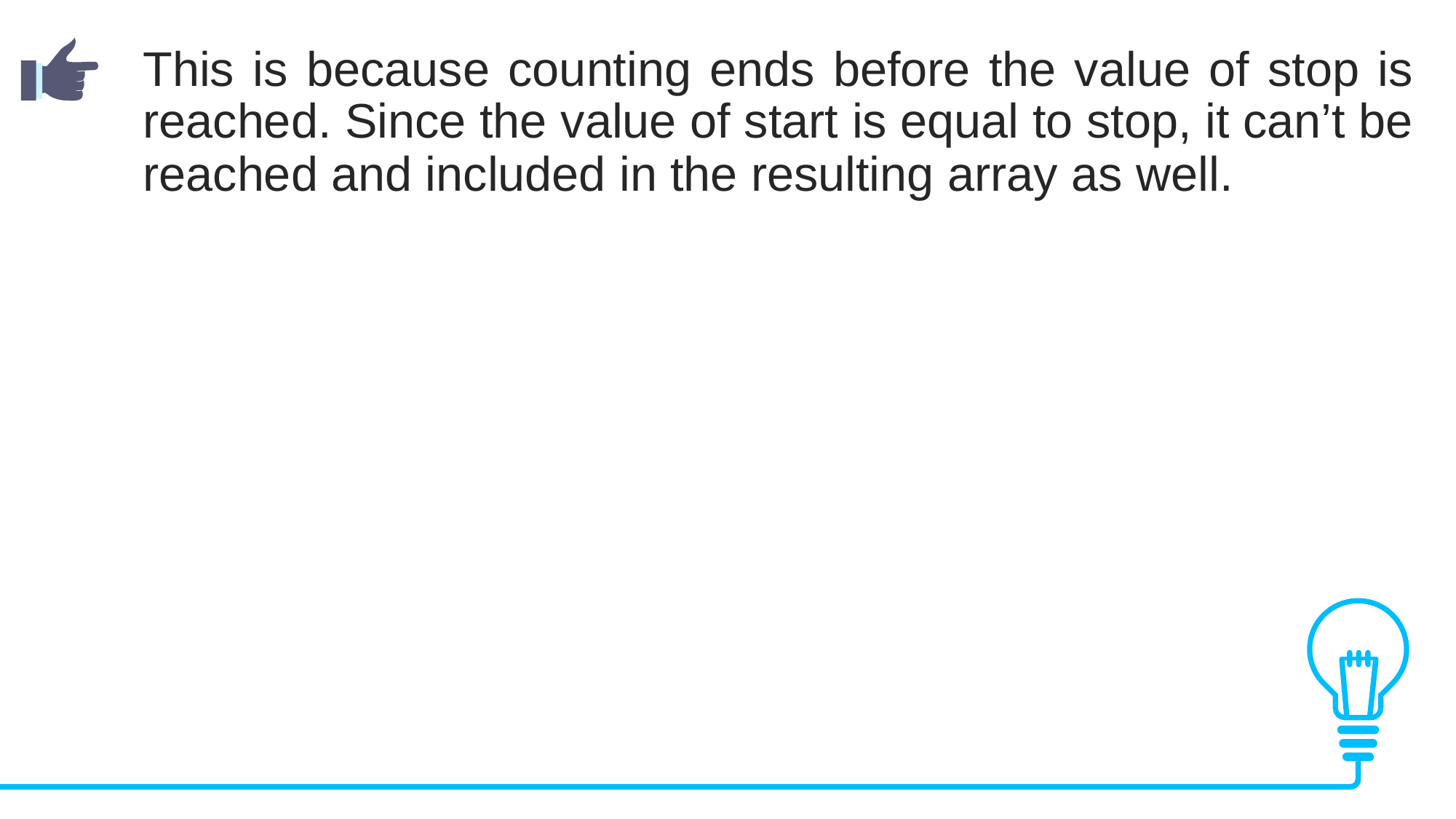

This is because counting ends before the value of stop is reached. Since the value of start is equal to stop, it can’t be reached and included in the resulting array as well.